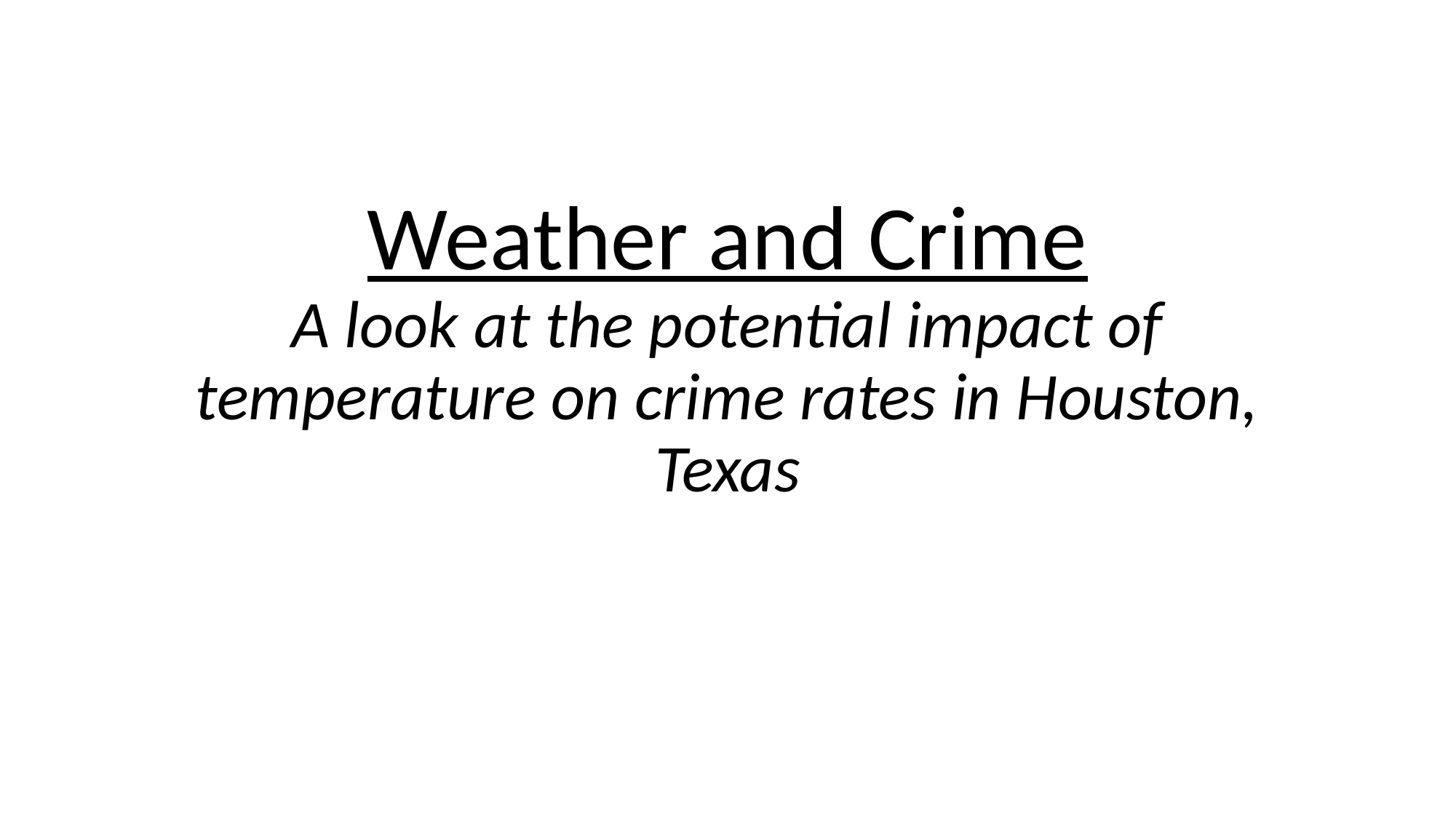

# Weather and Crime A look at the potential impact of temperature on crime rates in Houston, Texas